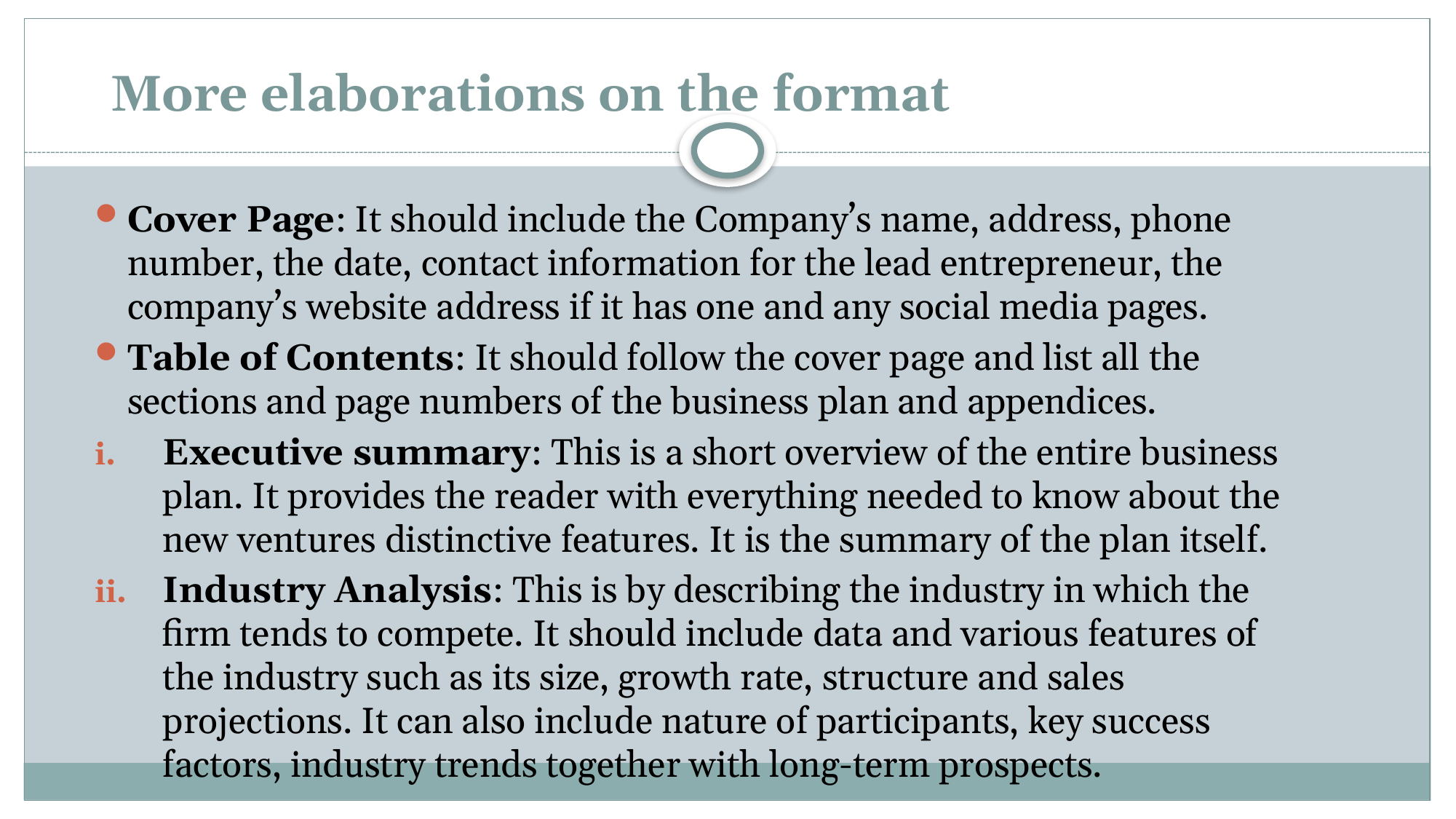

# More elaborations on the format
Cover Page: It should include the Company’s name, address, phone number, the date, contact information for the lead entrepreneur, the company’s website address if it has one and any social media pages.
Table of Contents: It should follow the cover page and list all the sections and page numbers of the business plan and appendices.
Executive summary: This is a short overview of the entire business plan. It provides the reader with everything needed to know about the new ventures distinctive features. It is the summary of the plan itself.
Industry Analysis: This is by describing the industry in which the firm tends to compete. It should include data and various features of the industry such as its size, growth rate, structure and sales projections. It can also include nature of participants, key success factors, industry trends together with long-term prospects.